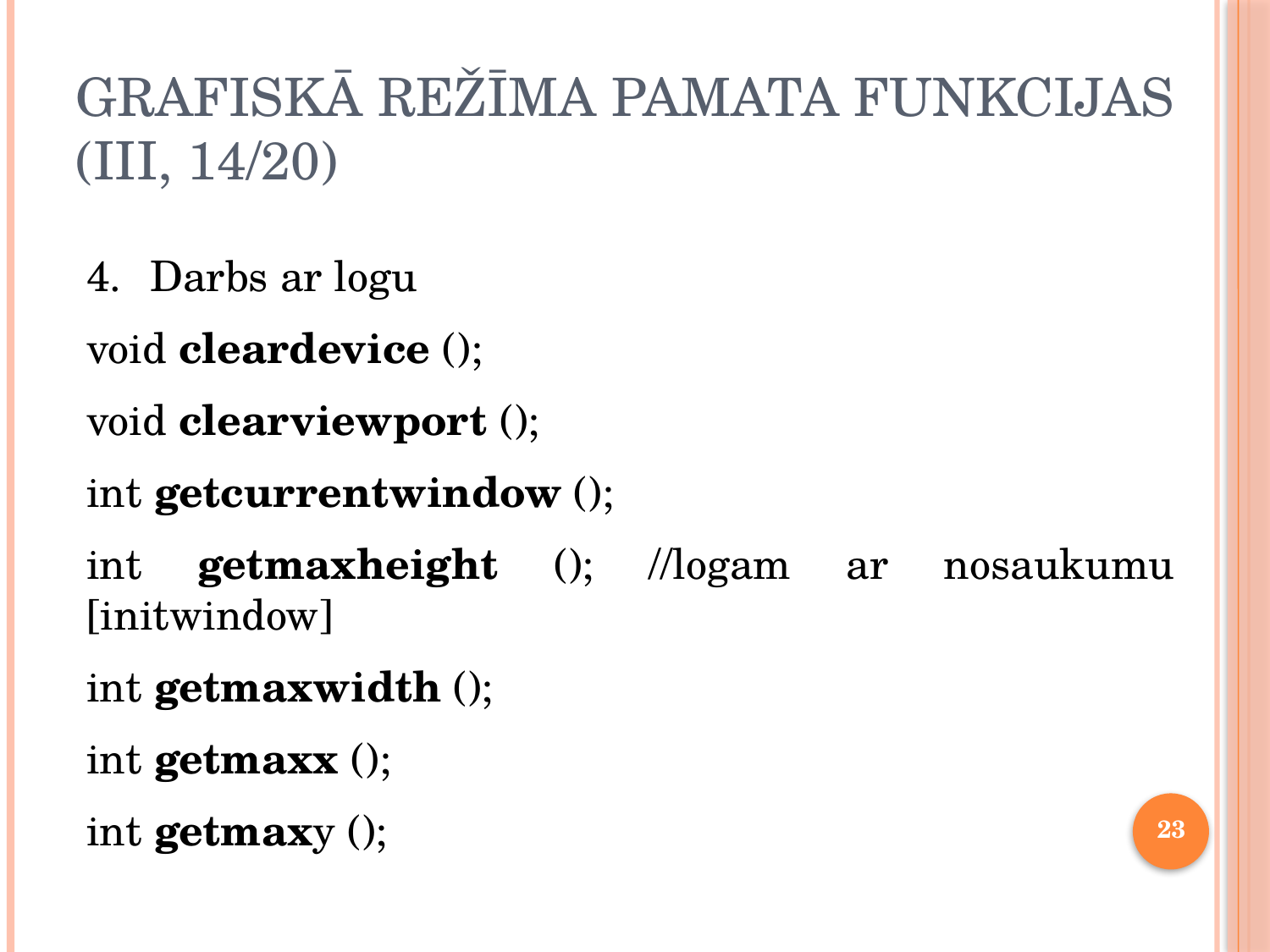

# Grafiskā režīma pamata funkcijas (III, 14/20)
Darbs ar logu
void cleardevice ();
void clearviewport ();
int getcurrentwindow ();
int getmaxheight (); //logam ar nosaukumu [initwindow]
int getmaxwidth ();
int getmaxx ();
int getmaxy ();
23